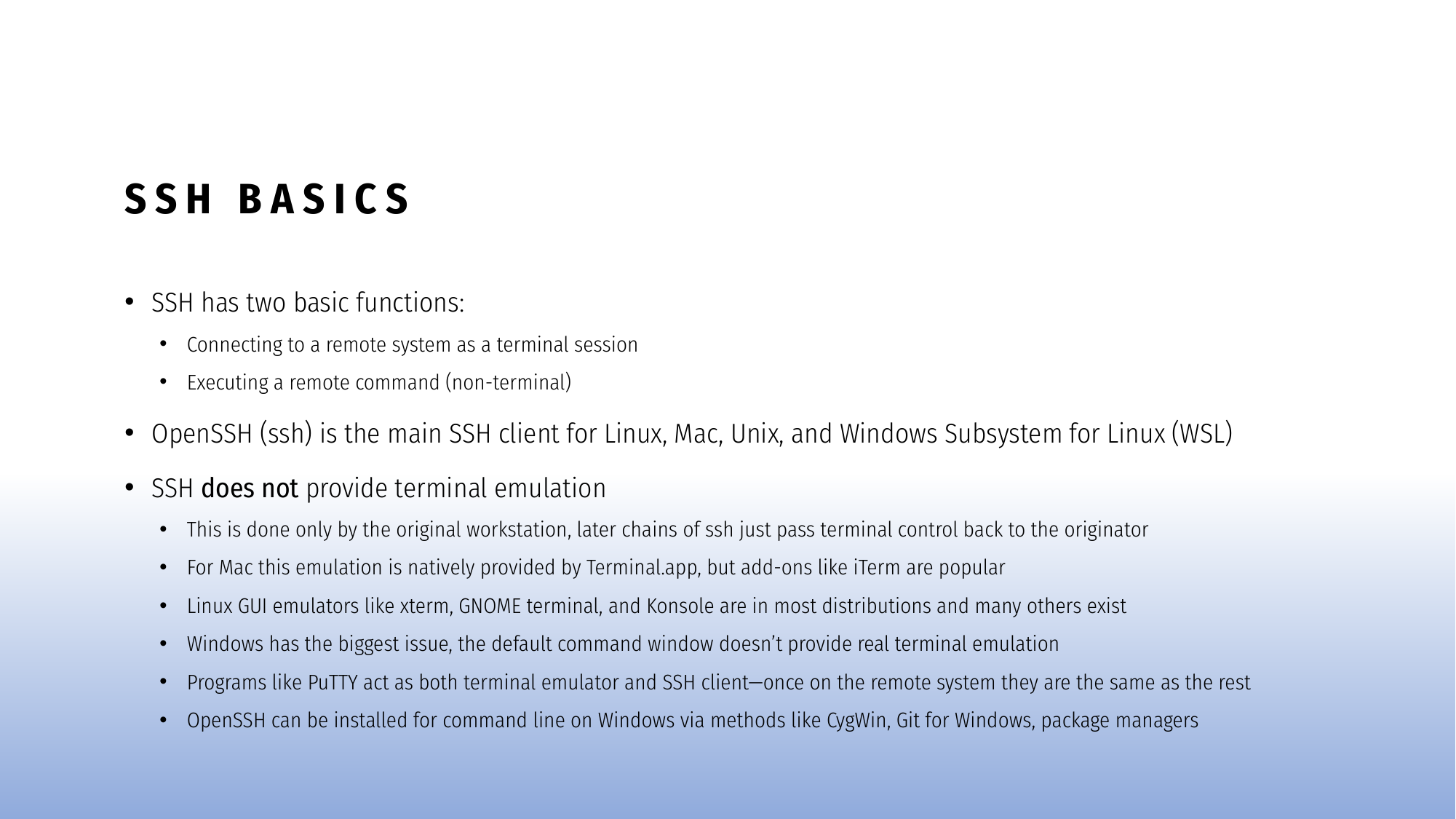

# SSH Basics
SSH has two basic functions:
Connecting to a remote system as a terminal session
Executing a remote command (non-terminal)
OpenSSH (ssh) is the main SSH client for Linux, Mac, Unix, and Windows Subsystem for Linux (WSL)
SSH does not provide terminal emulation
This is done only by the original workstation, later chains of ssh just pass terminal control back to the originator
For Mac this emulation is natively provided by Terminal.app, but add-ons like iTerm are popular
Linux GUI emulators like xterm, GNOME terminal, and Konsole are in most distributions and many others exist
Windows has the biggest issue, the default command window doesn’t provide real terminal emulation
Programs like PuTTY act as both terminal emulator and SSH client—once on the remote system they are the same as the rest
OpenSSH can be installed for command line on Windows via methods like CygWin, Git for Windows, package managers